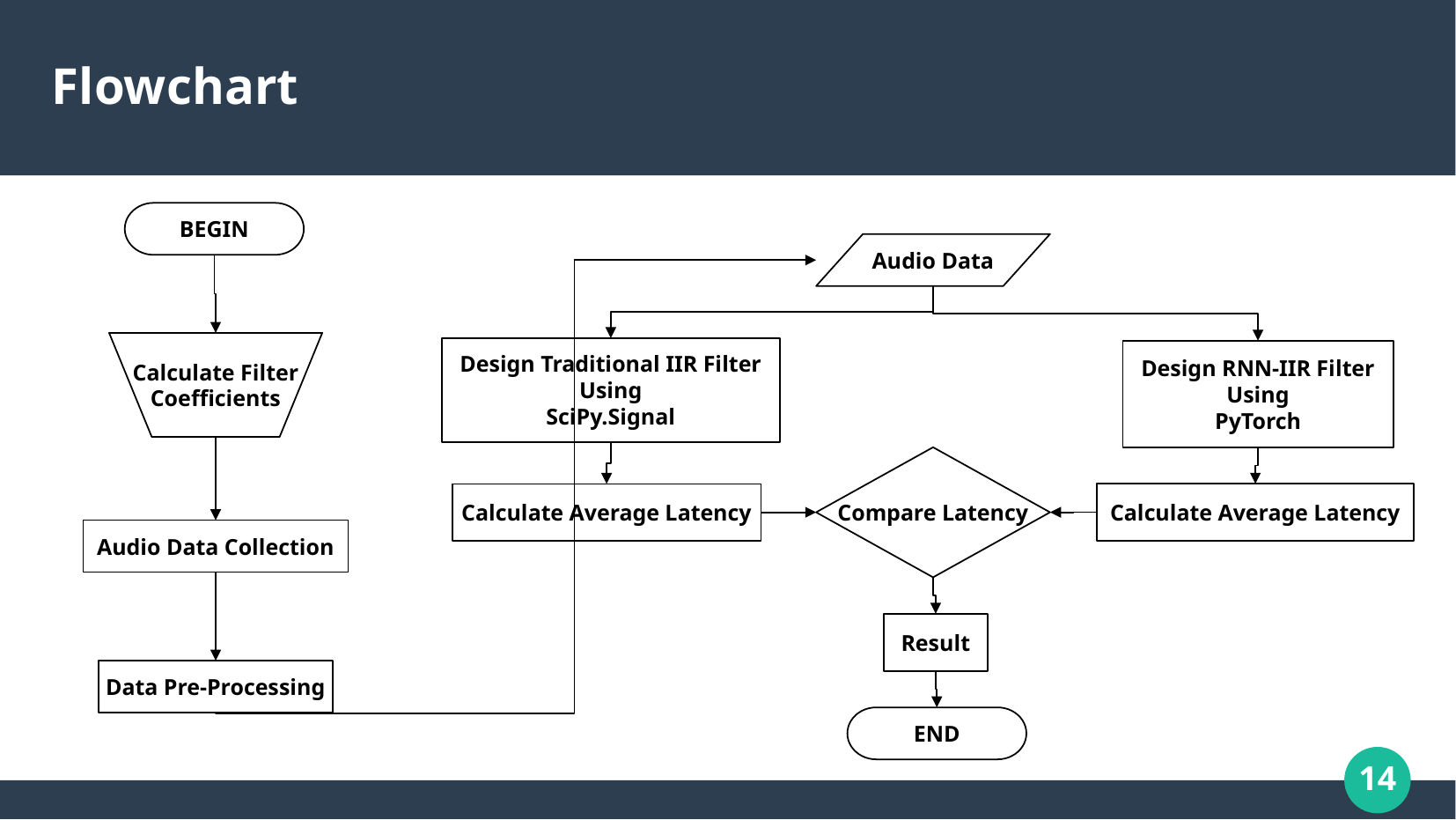

# Flowchart
BEGIN
Audio Data
Calculate Filter
Coefficients
Design Traditional IIR Filter
Using
SciPy.Signal
Design RNN-IIR Filter
Using
PyTorch
Compare Latency
Calculate Average Latency
Calculate Average Latency
Audio Data Collection
Result
Data Pre-Processing
END